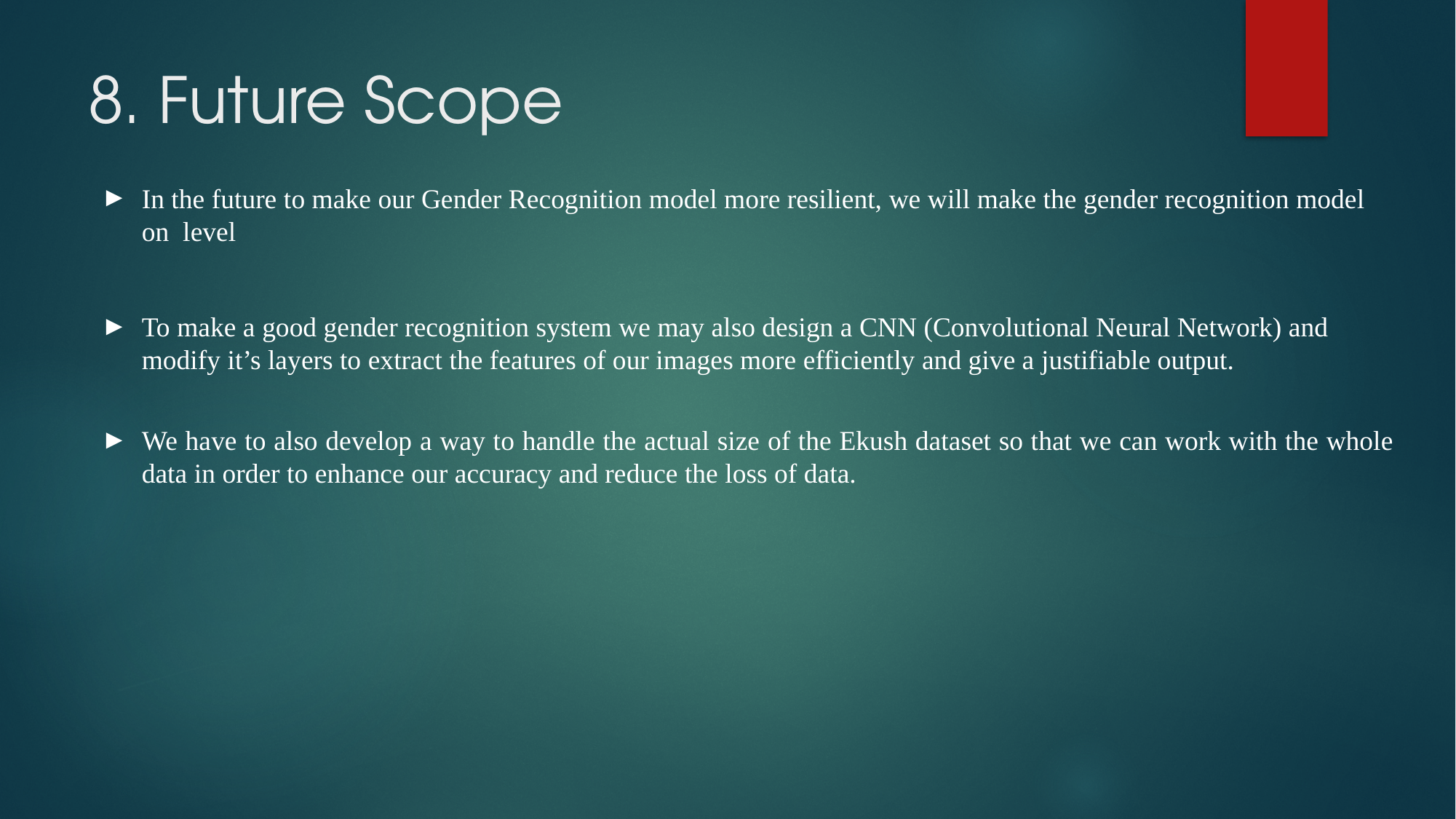

8. Future Scope
In the future to make our Gender Recognition model more resilient, we will make the gender recognition model on  level

To make a good gender recognition system we may also design a CNN (Convolutional Neural Network) and modify it’s layers to extract the features of our images more efficiently and give a justifiable output.

We have to also develop a way to handle the actual size of the Ekush dataset so that we can work with the whole data in order to enhance our accuracy and reduce the loss of data.